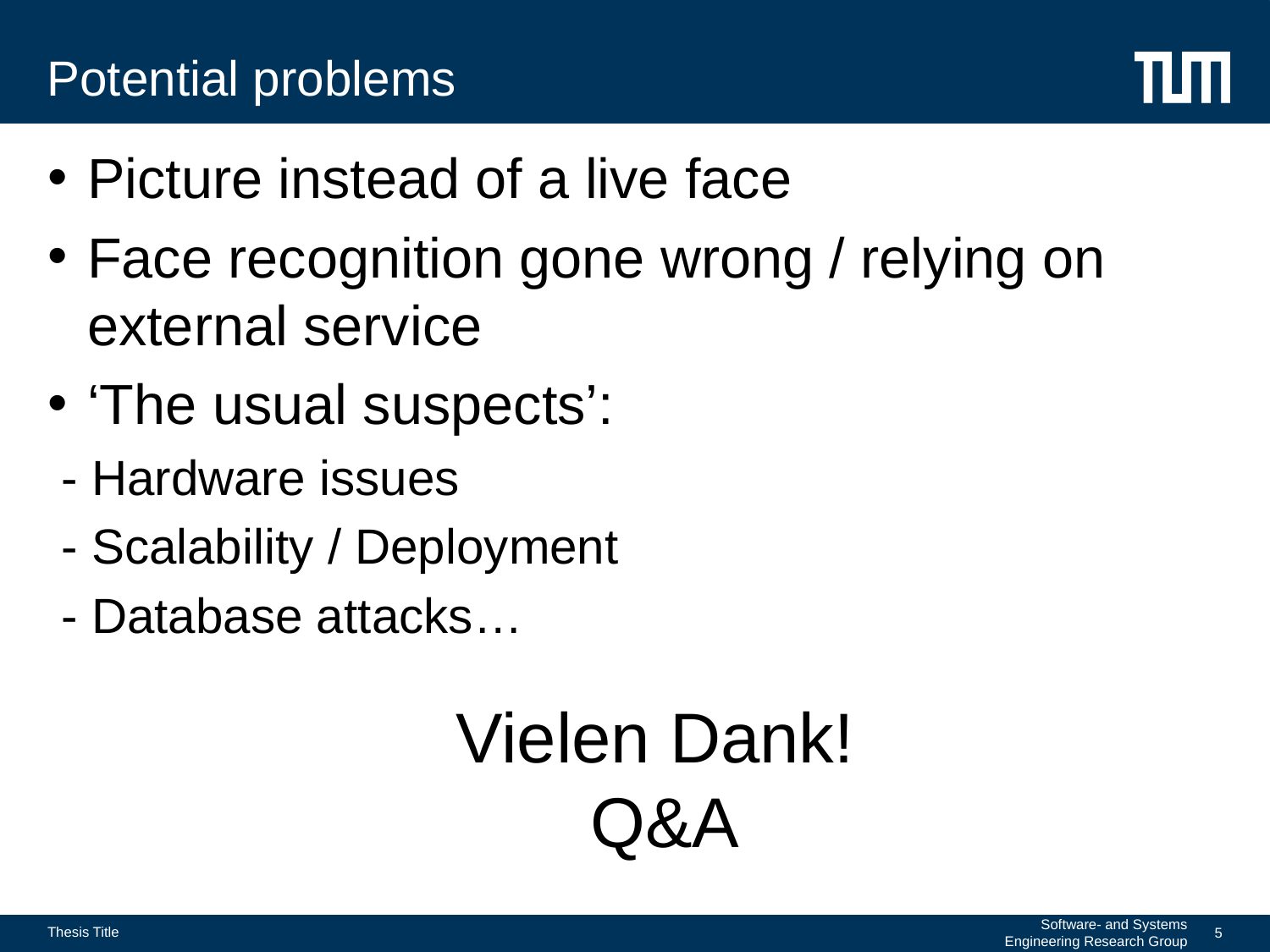

# Potential problems
Picture instead of a live face
Face recognition gone wrong / relying on external service
‘The usual suspects’:
 - Hardware issues
 - Scalability / Deployment
 - Database attacks…

Vielen Dank!
Q&A
Thesis Title
Software- and Systems Engineering Research Group
5